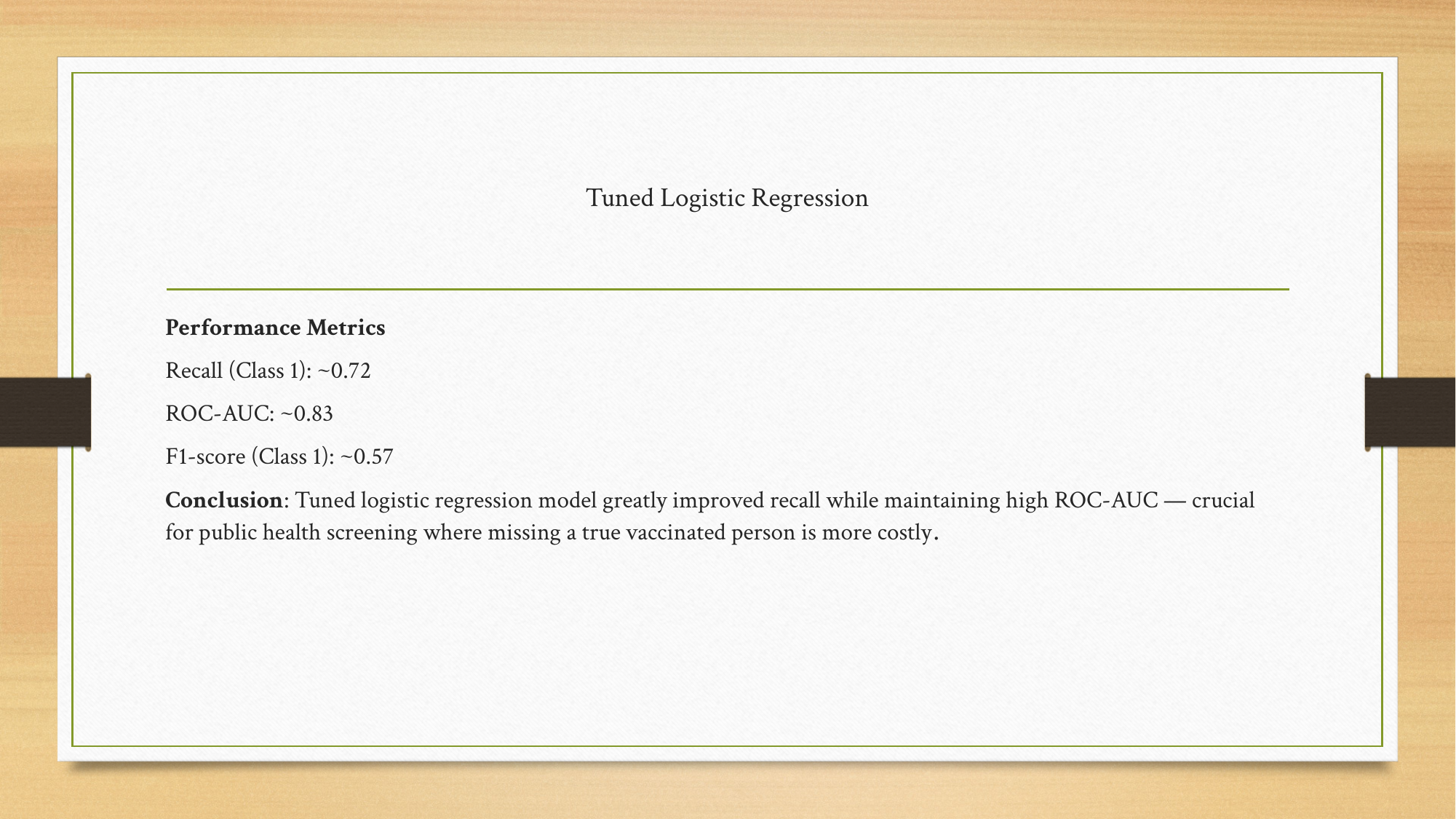

# Tuned Logistic Regression
Performance Metrics
Recall (Class 1): ~0.72
ROC-AUC: ~0.83
F1-score (Class 1): ~0.57
Conclusion: Tuned logistic regression model greatly improved recall while maintaining high ROC-AUC — crucial for public health screening where missing a true vaccinated person is more costly.